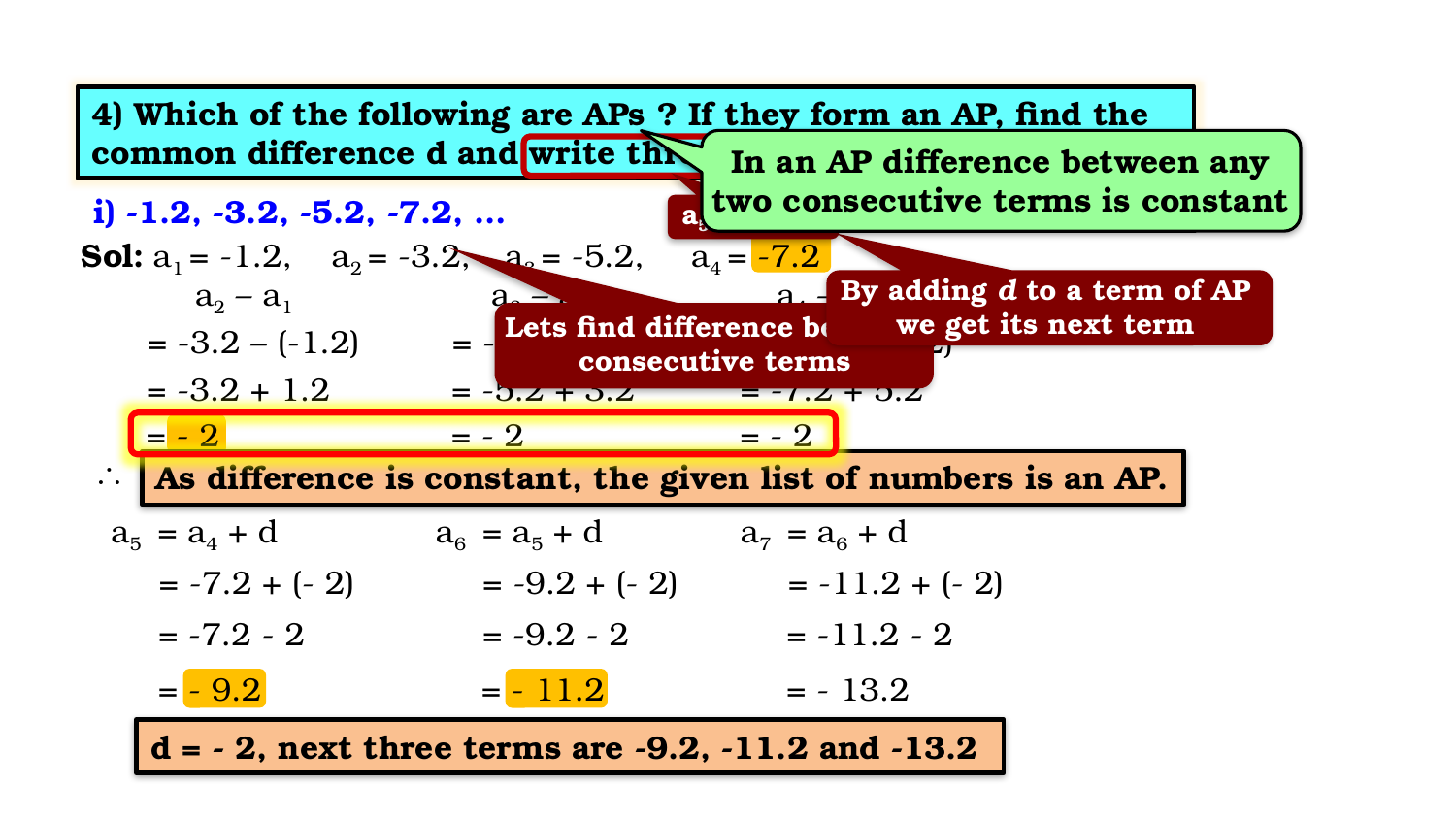

Exercise 5.1 4(ii)
4) Which of the following are APs ? If they form an AP, find the common difference d and write three more terms.

In an AP difference between any two consecutive terms is constant

i) -1.2, -3.2, -5.2, -7.2, …
a5, a6 & a7

Sol:
a1 = -1.2,
a2 = -3.2,
a3 = -5.2,
a4 = -7.2

By adding d to a term of AP
we get its next term

a2 – a1
a3 – a2
a4 – a3
Lets find difference between
consecutive terms

= -3.2 – (-1.2)
= -5.2 – (-3.2)
= -7.2 – (-5.2)
= -3.2 + 1.2
= -5.2 + 3.2
= -7.2 + 5.2
= - 2
= - 2
= - 2

   As difference is constant, the given list of numbers is an AP.

a5  = a4 + d
a6  = a5 + d
a7  = a6 + d
= -7.2 + (- 2)
= -9.2 + (- 2)
= -11.2 + (- 2)
= -7.2 - 2
= -9.2 - 2
= -11.2 - 2
= - 9.2
= - 11.2
= - 13.2

 d = - 2, next three terms are -9.2, -11.2 and -13.2